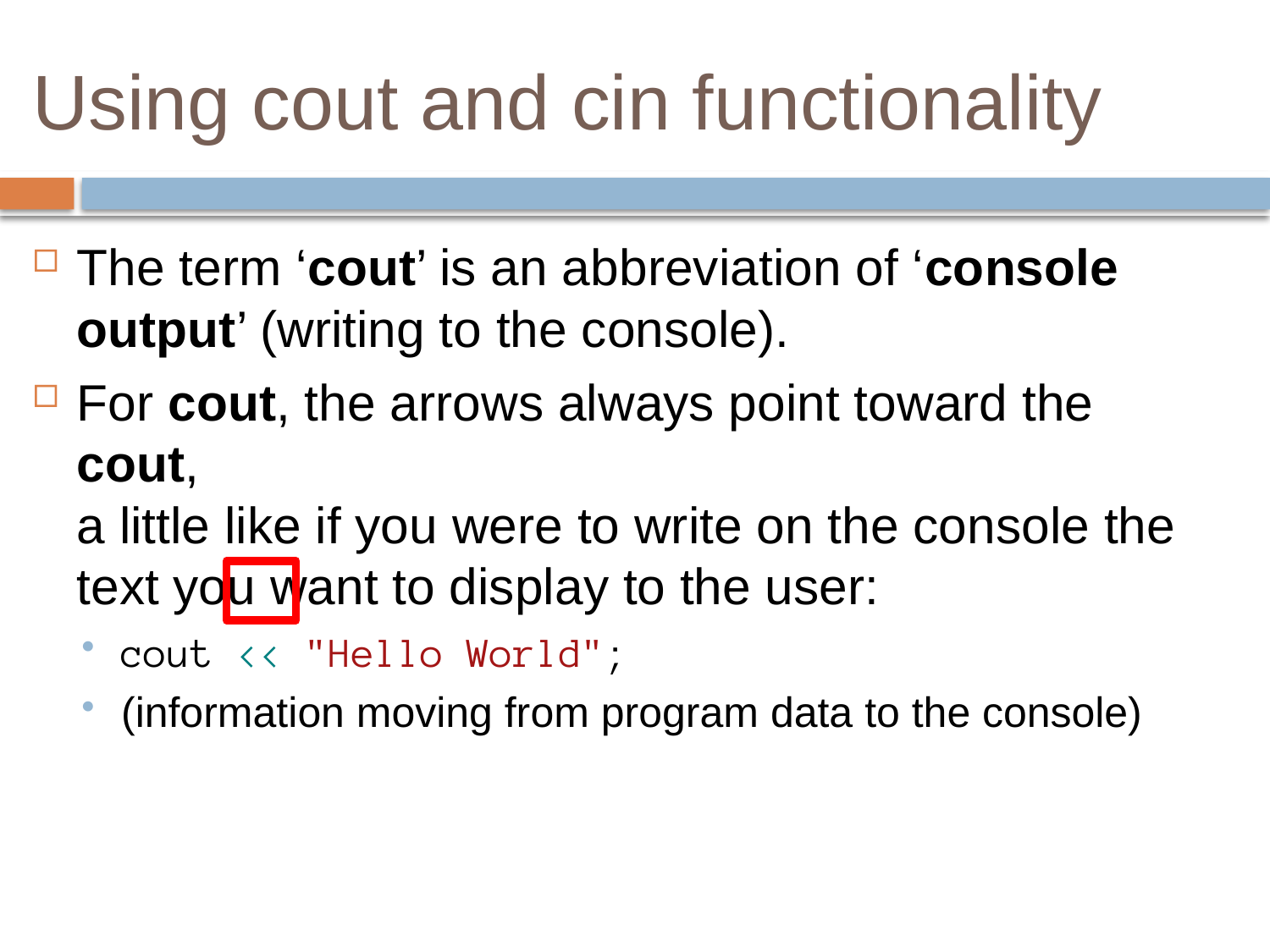

# Using cout and cin functionality
The term ‘cout’ is an abbreviation of ‘console output’ (writing to the console).
For cout, the arrows always point toward the cout,
a little like if you were to write on the console the text you want to display to the user:
cout << "Hello World";
(information moving from program data to the console)